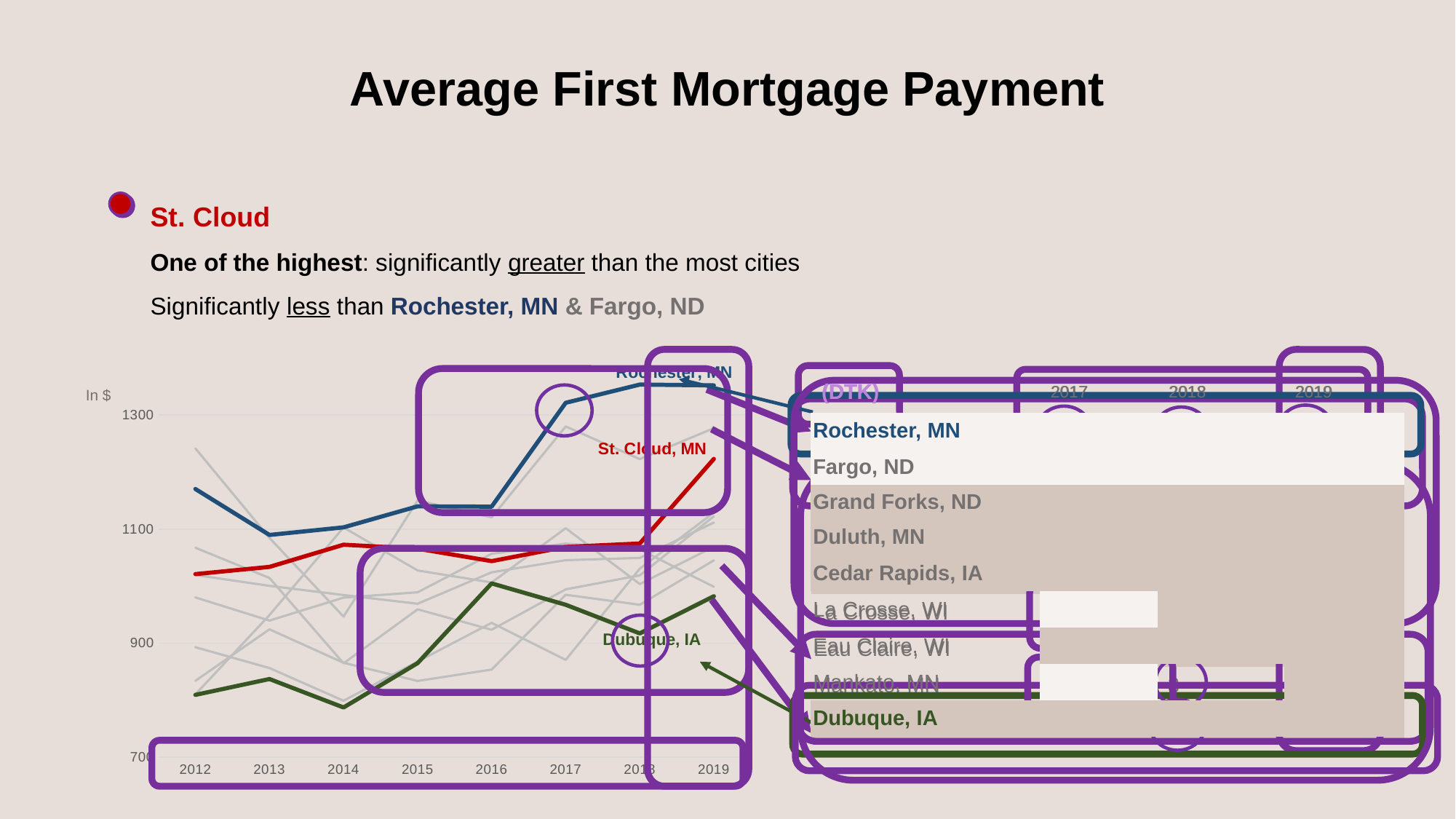

Average First Mortgage Payment
St. Cloud
One of the highest: significantly greater than the most cities
Significantly less than Rochester, MN & Fargo, ND

### Chart

| Category | Cedar Rapids, IA | Duluth, MN | Eau Claire, WI | Fargo, ND | Grand Forks, ND | La Crosse, WI | Mankato, MN | Rochester, MN | St. Cloud, MN | Dubuque, IA |
|---|---|---|---|---|---|---|---|---|---|---|
| 2012 | 1019.54845614355 | 1067.47162265483 | 833.974084386378 | 1241.67919987968 | 892.869788908224 | 810.142593352483 | 980.214285714286 | 1170.46860293129 | 1021.11812336271 | 809.300624714307 |
| 2013 | 1000.53503427266 | 1014.27290476535 | 924.266030518653 | 1084.64273346416 | 856.355665385319 | 949.224208435565 | 939.606285811539 | 1089.84267929933 | 1033.86257173879 | 837.149534920385 |
| 2014 | 984.390792661821 | 864.613832247215 | 865.599026182036 | 946.584045759272 | 799.058373870744 | 1102.99365482233 | 979.842814823771 | 1103.19231270925 | 1072.74453669243 | 787.194841087057 |
| 2015 | 969.15382527668 | 959.341849053665 | 833.692401166559 | 1150.33982055394 | 867.617275335349 | 1027.46036288707 | 989.178690344062 | 1140.10017346054 | 1065.70461474859 | 865.015121230555 |
| 2016 | 1024.23245737437 | 923.541299117883 | 853.672624329235 | 1120.57441253264 | 935.767510084342 | 1006.44184012594 | 1056.80414581844 | 1139.46360655738 | 1043.94659713168 | 1004.83282409428 |
| 2017 | 1045.621695864 | 994.390352836088 | 984.875058749804 | 1280.08706890688 | 870.704344432882 | 1101.71748599876 | 1074.70263471468 | 1321.61337459171 | 1068.91623109302 | 967.316191852725 |
| 2018 | 1049.55081374322 | 1018.89025974026 | 967.297682579136 | 1222.92141777717 | 1030.58928971544 | 1003.63986169975 | 1064.44286332983 | 1353.62287974443 | 1074.83847283407 | 917.145551982851 |
| 2019 | 1111.55569448786 | 1122.53708634462 | 1045.27616794796 | 1277.04551700447 | 1129.18134641359 | 1069.15376676987 | 998.857959756163 | 1352.16972700682 | 1223.26115581565 | 982.307324078506 |

| (DTK) | 2017 | 2018 | 2019 |
| --- | --- | --- | --- |
| Rochester, MN |  |  |  |
| Fargo, ND |  |  |  |
| Grand Forks, ND |  |  |  |
| Duluth, MN |  |  |  |
| Cedar Rapids, IA |  |  |  |
| La Crosse, WI |  |  |  |
| Eau Claire, WI |  |  |  |
| Mankato, MN |  |  |  |
| Dubuque, IA |  |  |  |
| (DTK) | 2017 | 2018 | 2019 |
| --- | --- | --- | --- |
| Rochester, MN | +1\* | +1\* | +1\* |
| Fargo, ND | +2\* | +2\* | +2\* |
| Grand Forks, ND | -9\* | -5\* | -3\* |
| Duluth, MN | -6\* | -6\* | -4\* |
| Cedar Rapids, IA | -5\* | -4\* | -5\* |
| La Crosse, WI | +3\* | -7\* | -6\* |
| Eau Claire, WI | -7\* | -8\* | -7\* |
| Mankato, MN | +4 | -3 | -8\* |
| Dubuque, IA | -8\* | -9\* | -9\* |
In $